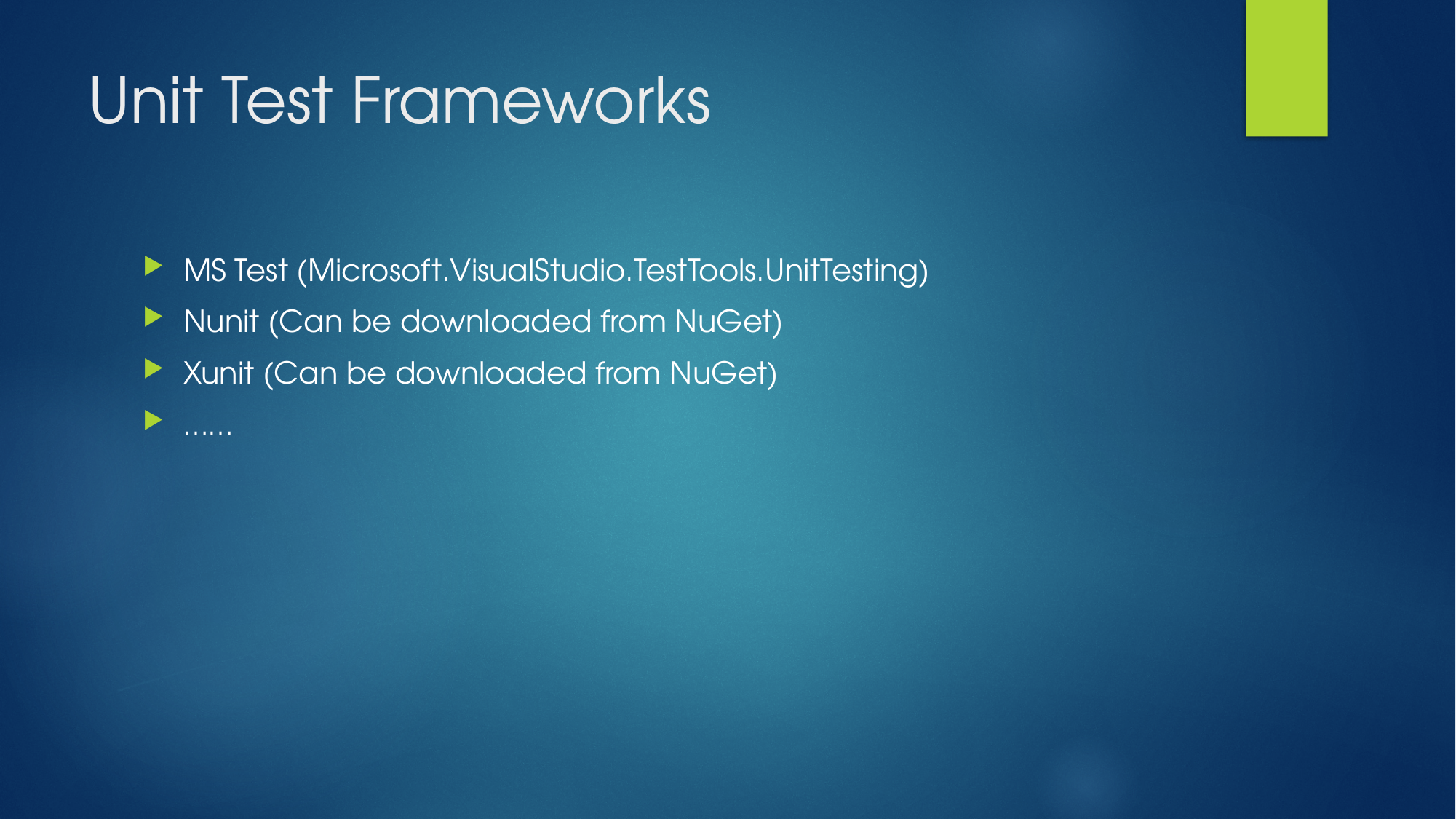

# Unit Test Frameworks
MS Test (Microsoft.VisualStudio.TestTools.UnitTesting)
Nunit (Can be downloaded from NuGet)
Xunit (Can be downloaded from NuGet)
……